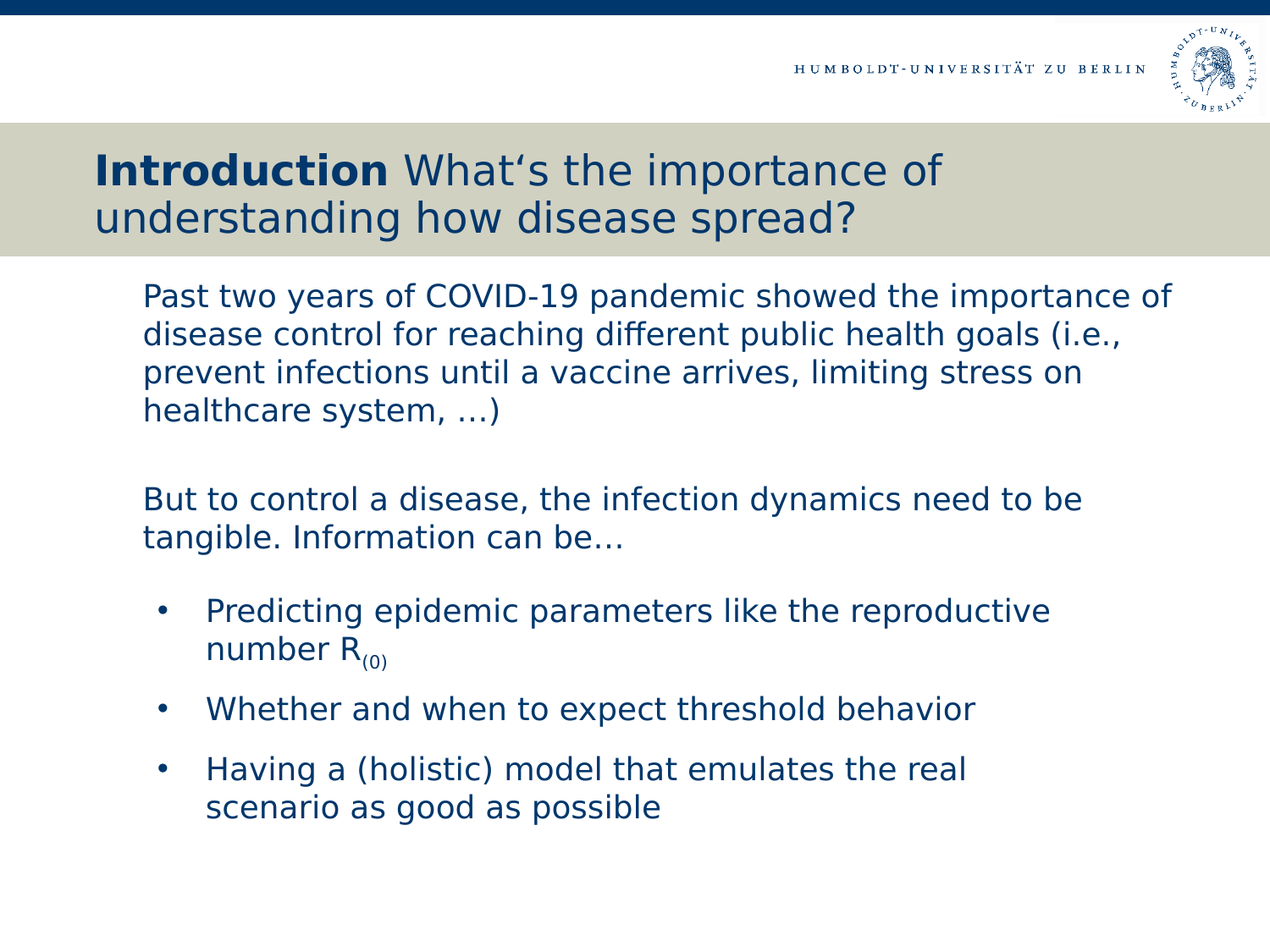

# Introduction What‘s the importance of understanding how disease spread?
	Past two years of COVID-19 pandemic showed the importance of disease control for reaching different public health goals (i.e., prevent infections until a vaccine arrives, limiting stress on healthcare system, …)

	But to control a disease, the infection dynamics need to be tangible. Information can be…
Predicting epidemic parameters like the reproductive number R(0)
Whether and when to expect threshold behavior
Having a (holistic) model that emulates the real scenario as good as possible